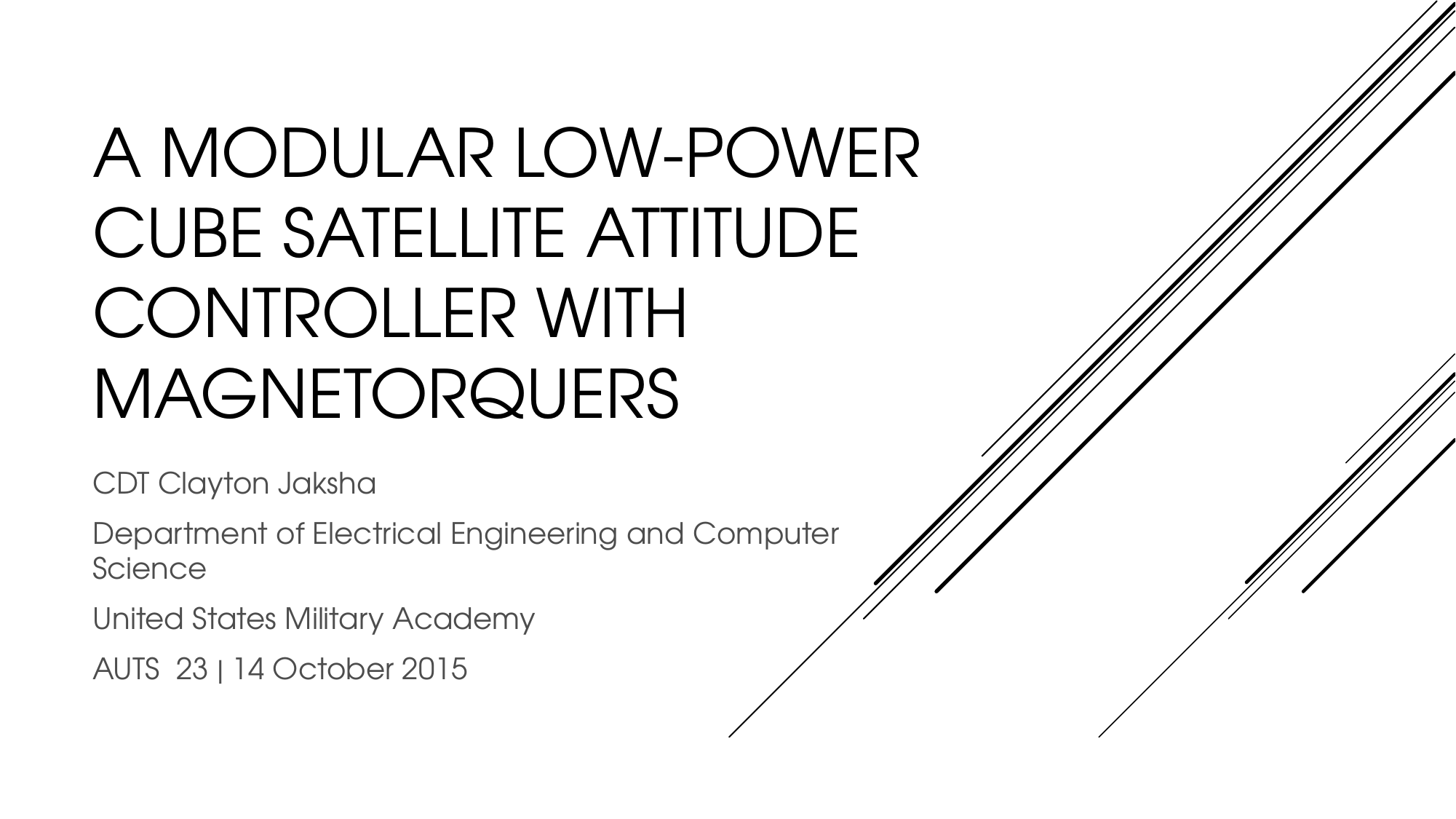

# A Modular Low-power cube satellite attitude controller with magnetorquers
CDT Clayton Jaksha
Department of Electrical Engineering and Computer Science
United States Military Academy
AUTS  23 | 14 October 2015